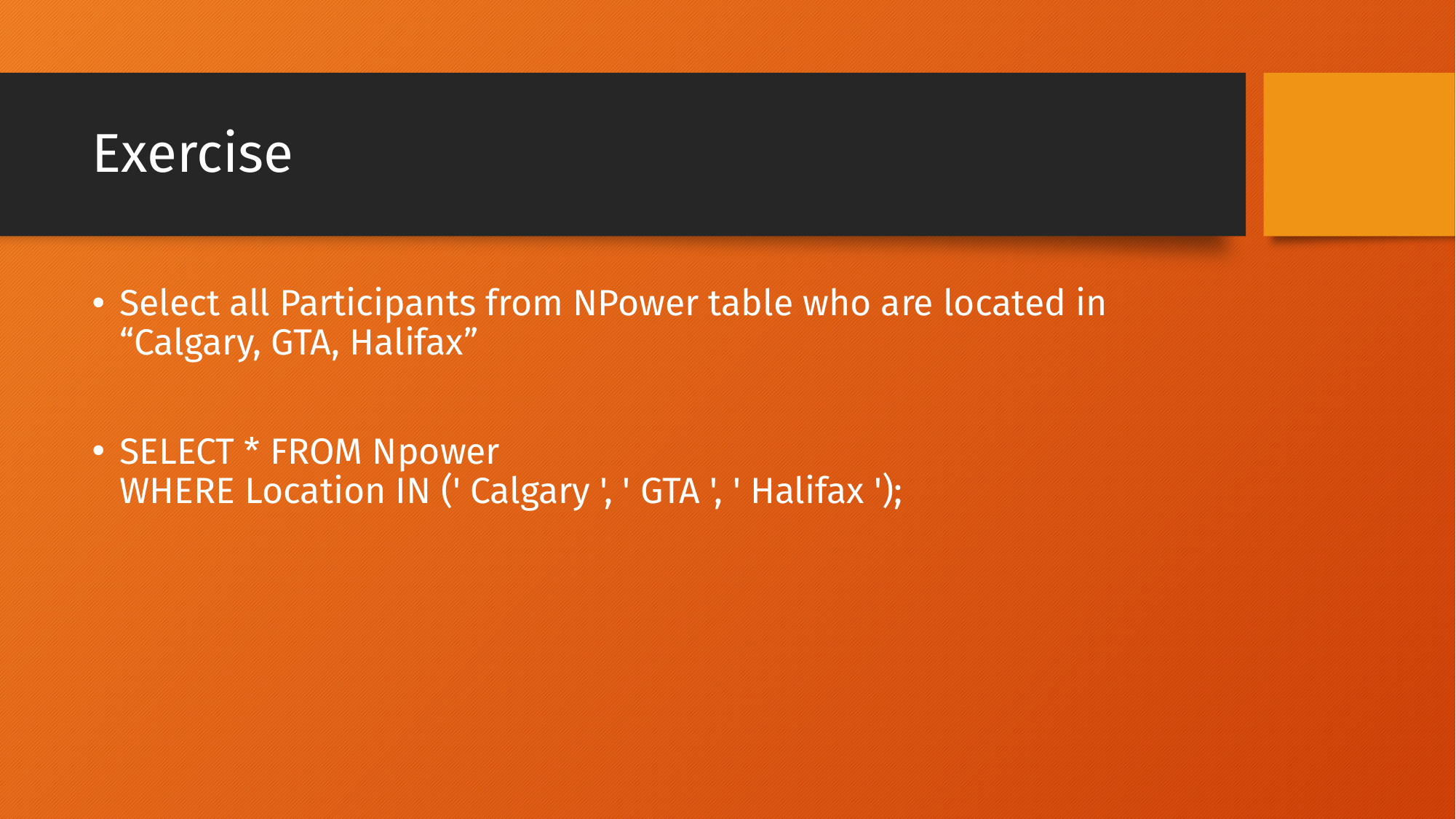

# Exercise
Select all Participants from NPower table who are located in “Calgary, GTA, Halifax”

SELECT * FROM Npower
WHERE Location IN (' Calgary ', ' GTA ', ' Halifax ');